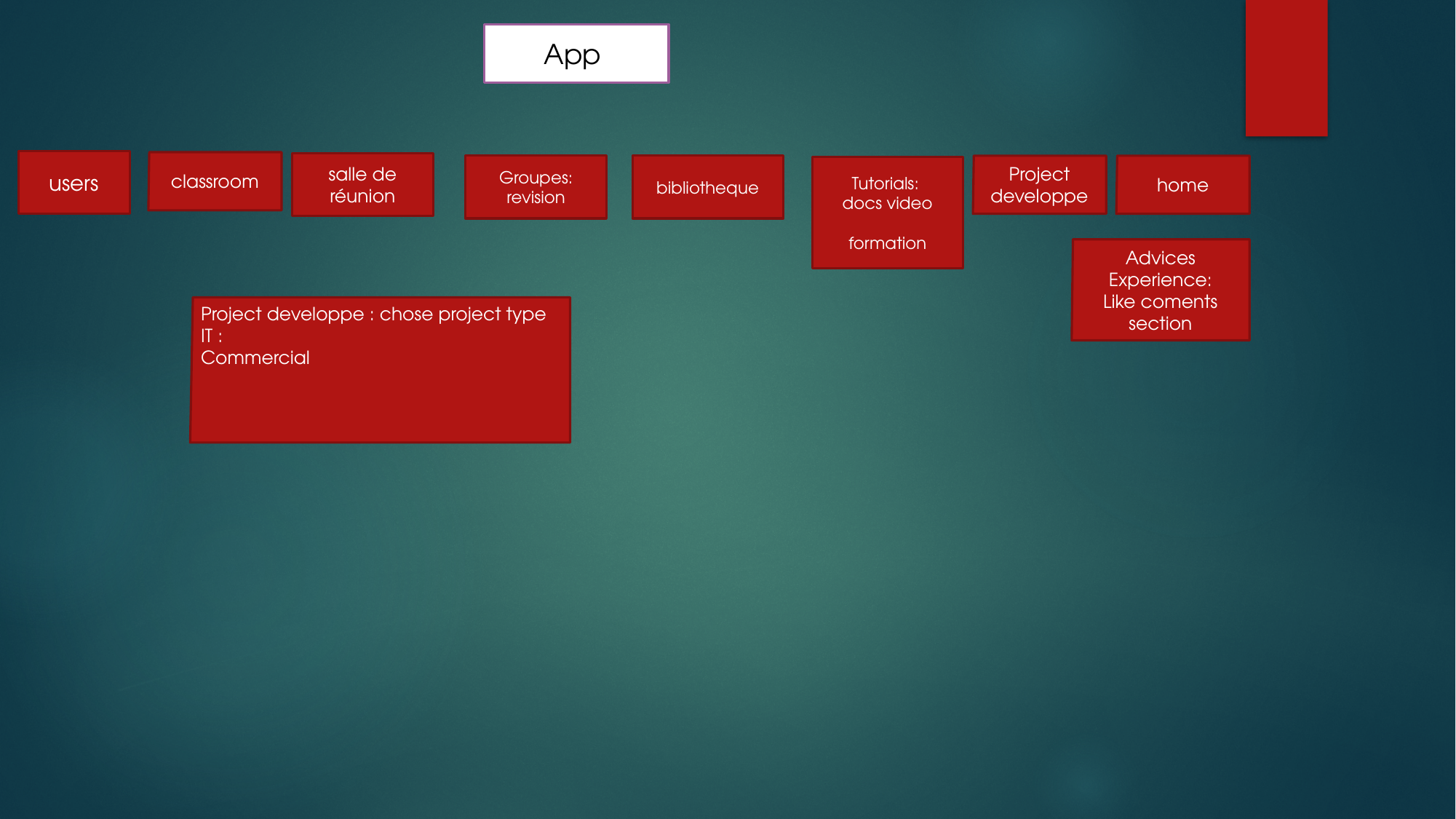

App
users
classroom
salle de réunion
Groupes:
revision
bibliotheque
Project developpe
home
Tutorials:
docs video

formation
Advices
Experience:
Like coments section
Project developpe : chose project type
IT :
Commercial